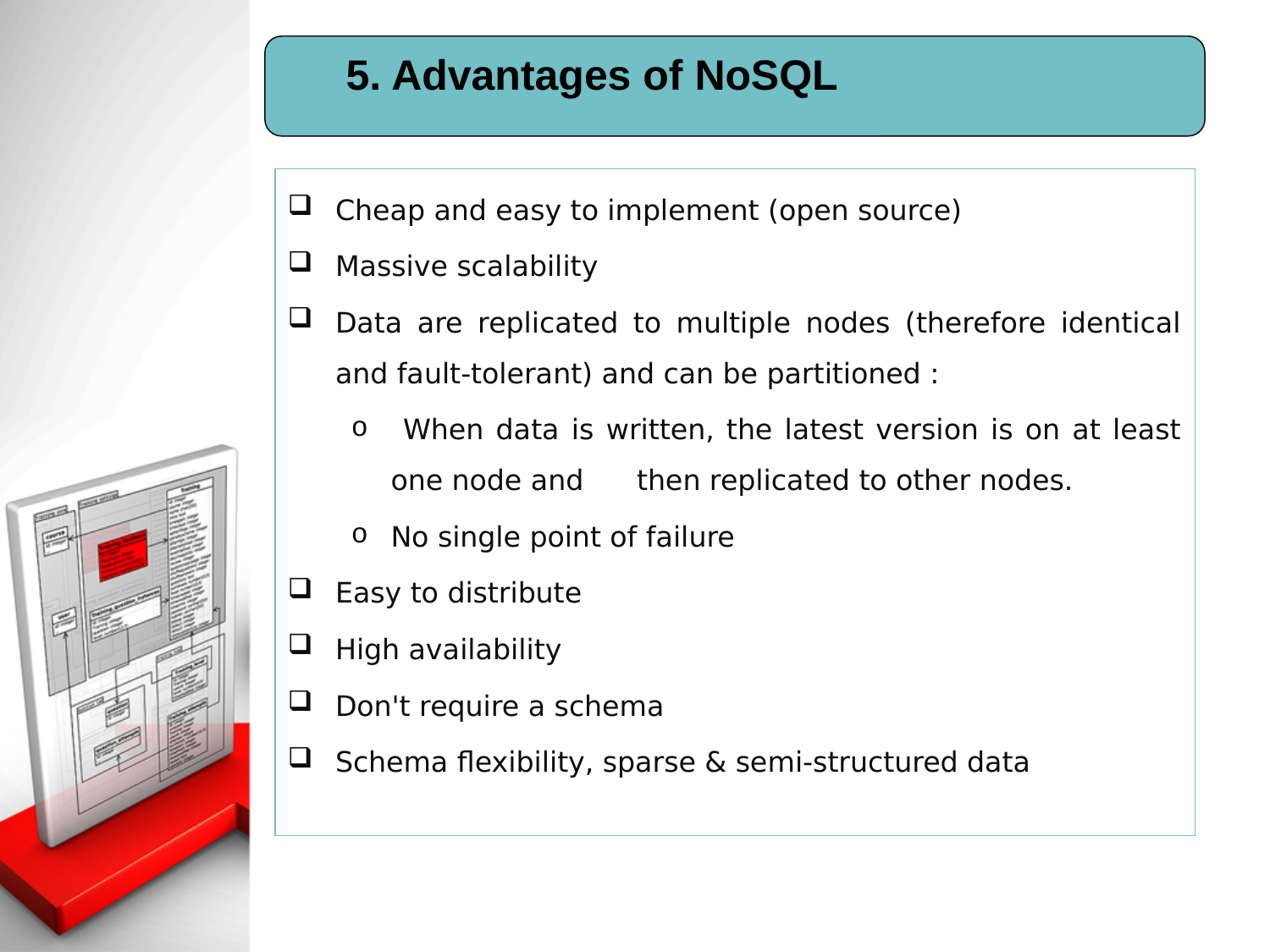

5. Advantages of NoSQL

Cheap and easy to implement (open source)
Massive scalability
Data are replicated to multiple nodes (therefore identical and fault-tolerant) and can be partitioned :
 When data is written, the latest version is on at least one node and      then replicated to other nodes.
No single point of failure
Easy to distribute
High availability
Don't require a schema
Schema flexibility, sparse & semi-structured data